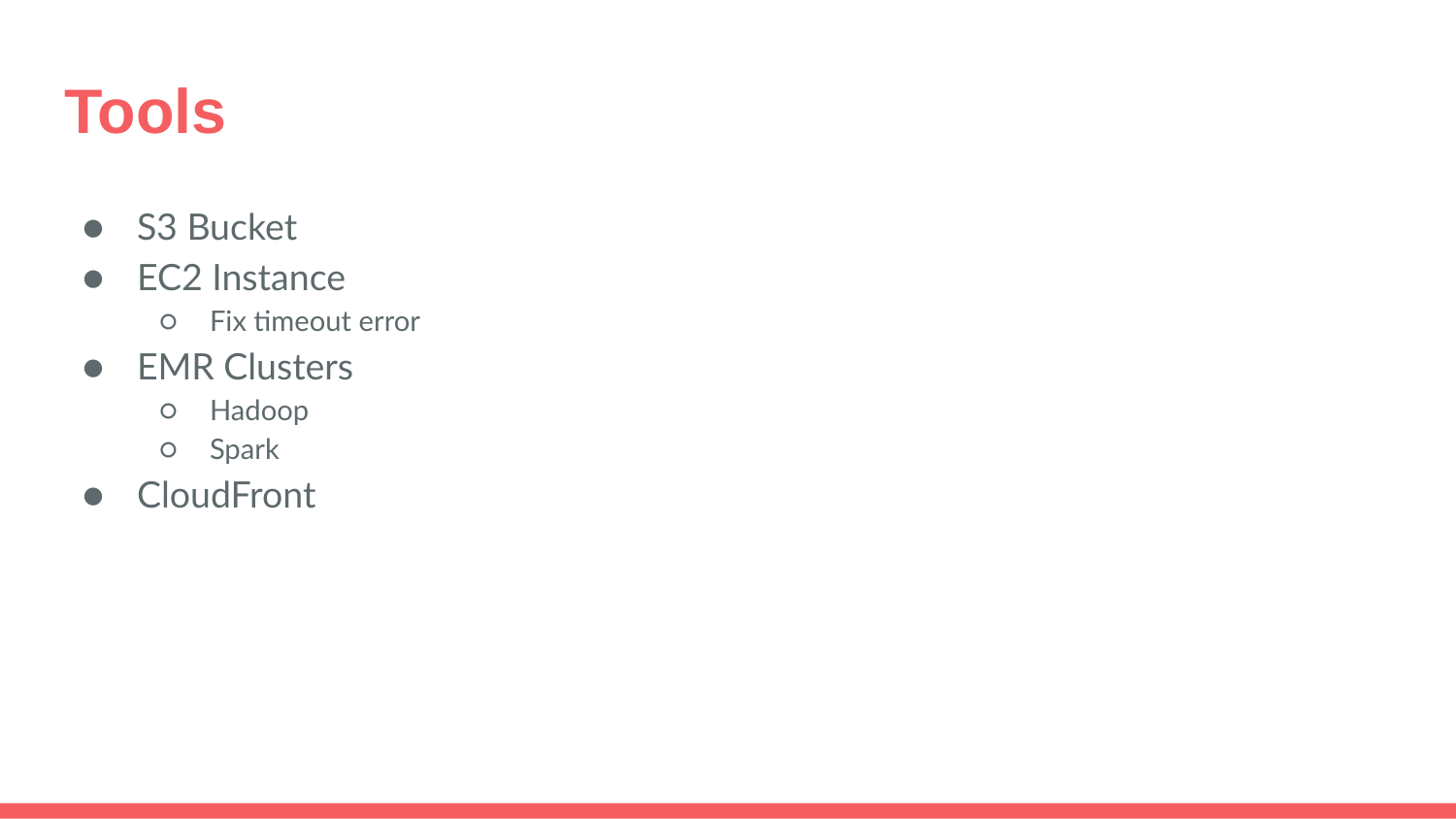

# Tools
S3 Bucket
EC2 Instance
Fix timeout error
EMR Clusters
Hadoop
Spark
CloudFront